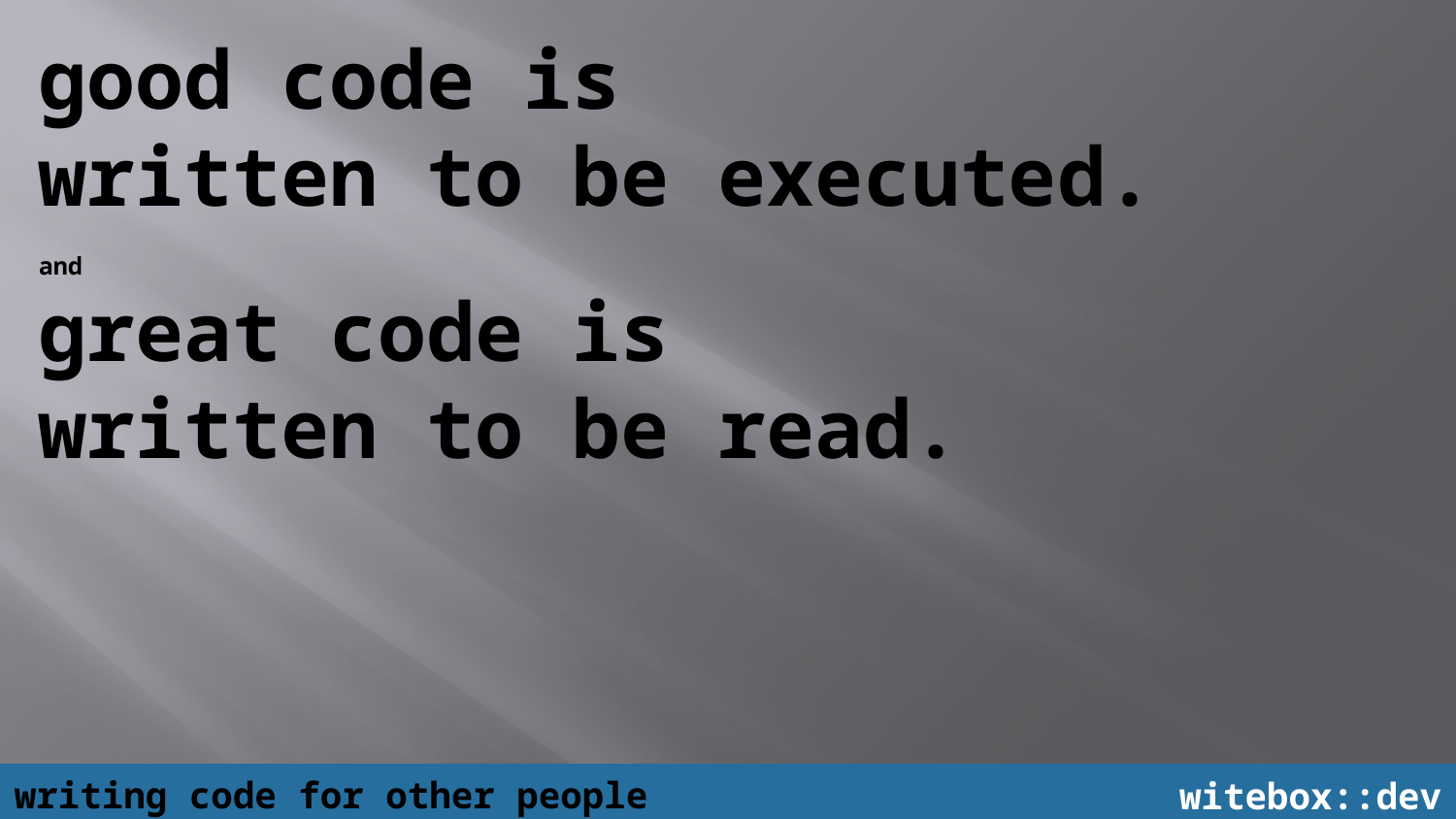

good code is
written to be executed.

and
great code is
written to be read.

writing code for other people
witebox::dev